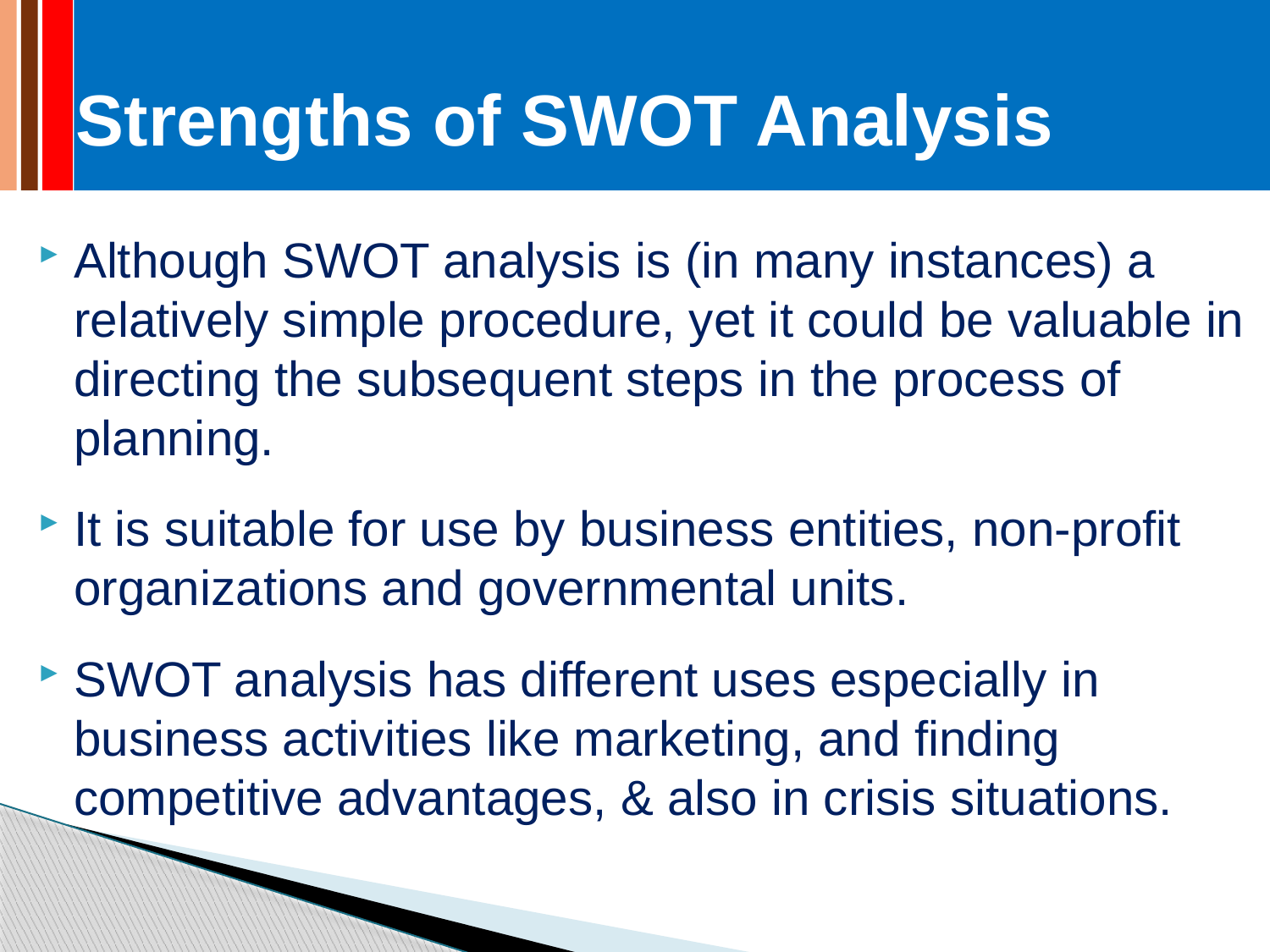

# Strengths of SWOT Analysis
Although SWOT analysis is (in many instances) a relatively simple procedure, yet it could be valuable in directing the subsequent steps in the process of planning.
It is suitable for use by business entities, non-profit organizations and governmental units.
SWOT analysis has different uses especially in business activities like marketing, and finding competitive advantages, & also in crisis situations.